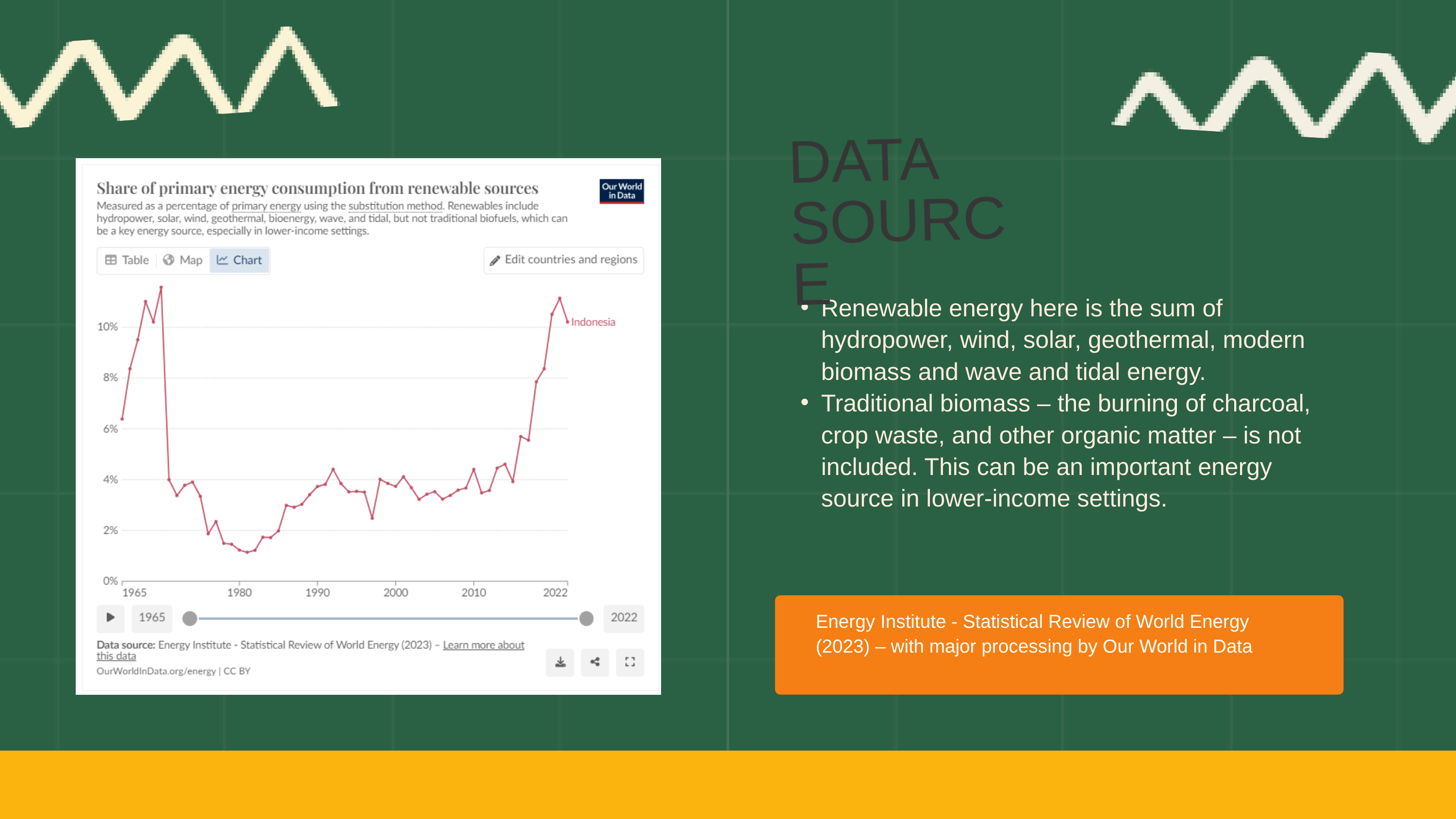

DATA SOURCE

Renewable energy here is the sum of hydropower, wind, solar, geothermal, modern biomass and wave and tidal energy.
Traditional biomass – the burning of charcoal, crop waste, and other organic matter – is not included. This can be an important energy source in lower-income settings.

Energy Institute - Statistical Review of World Energy (2023) – with major processing by Our World in Data